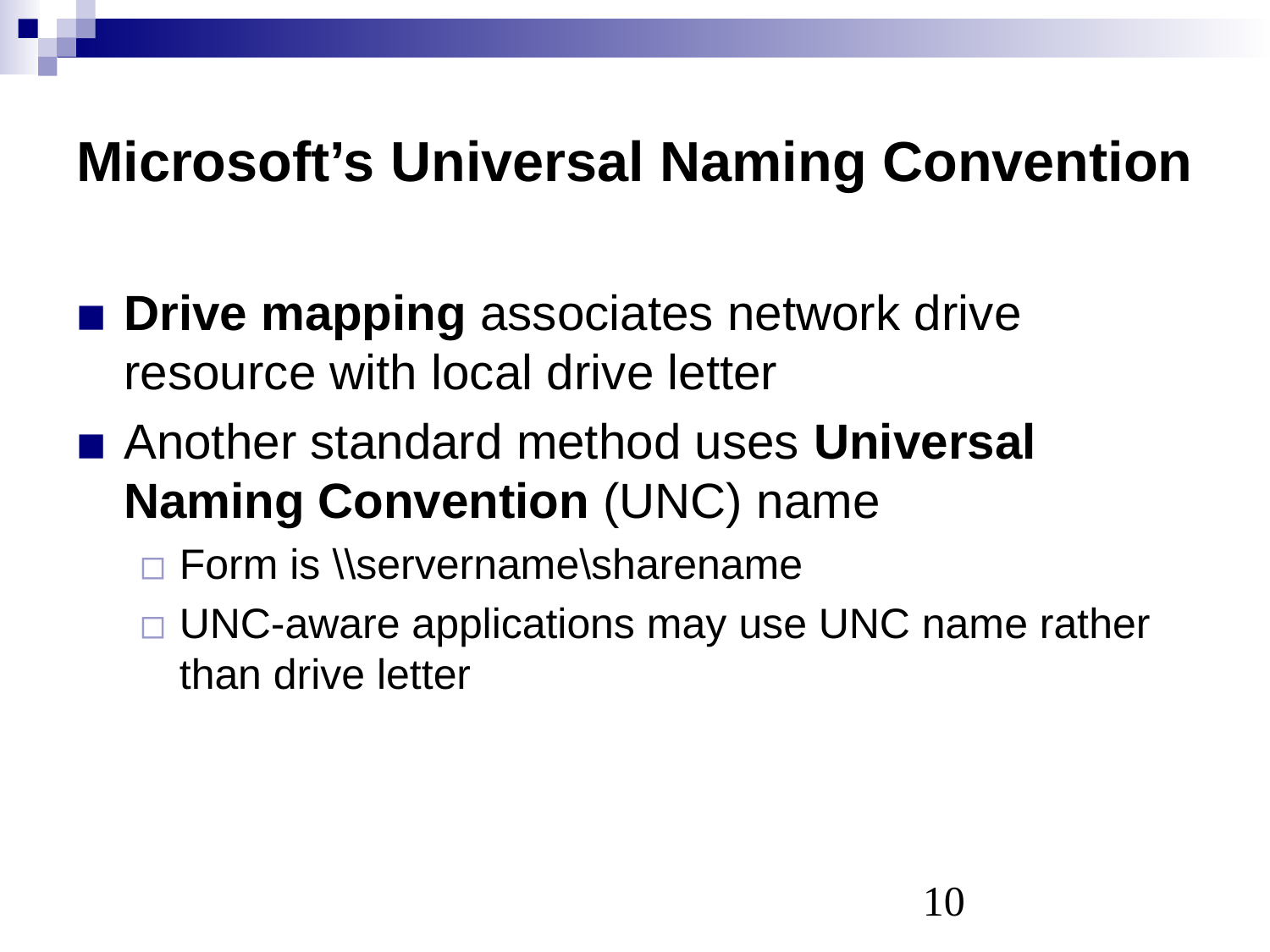

# Microsoft’s Universal Naming Convention
Drive mapping associates network drive resource with local drive letter
Another standard method uses Universal Naming Convention (UNC) name
Form is \\servername\sharename
UNC-aware applications may use UNC name rather than drive letter
10